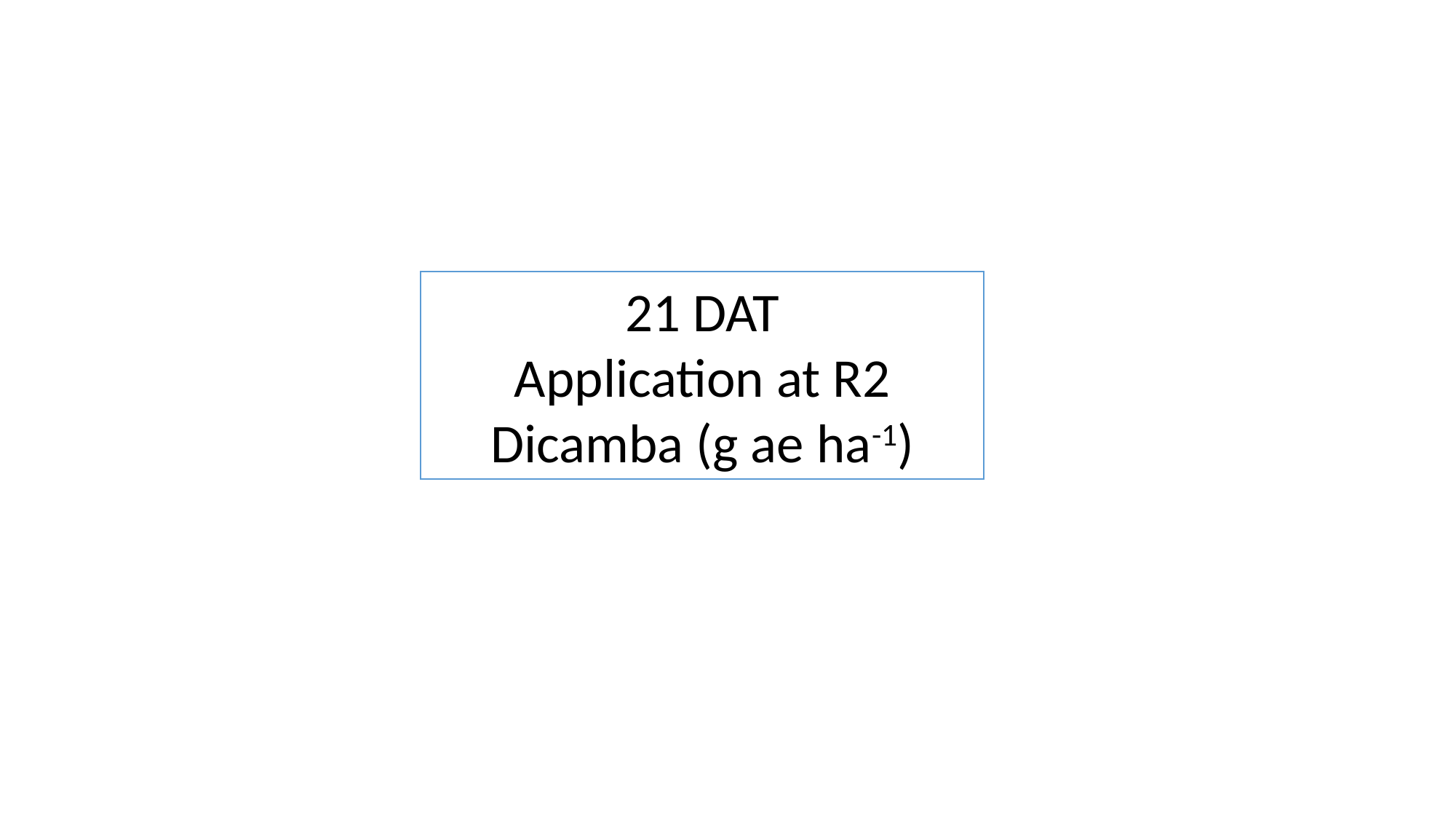

21 DAT
Application at R2
Dicamba (g ae ha-1)